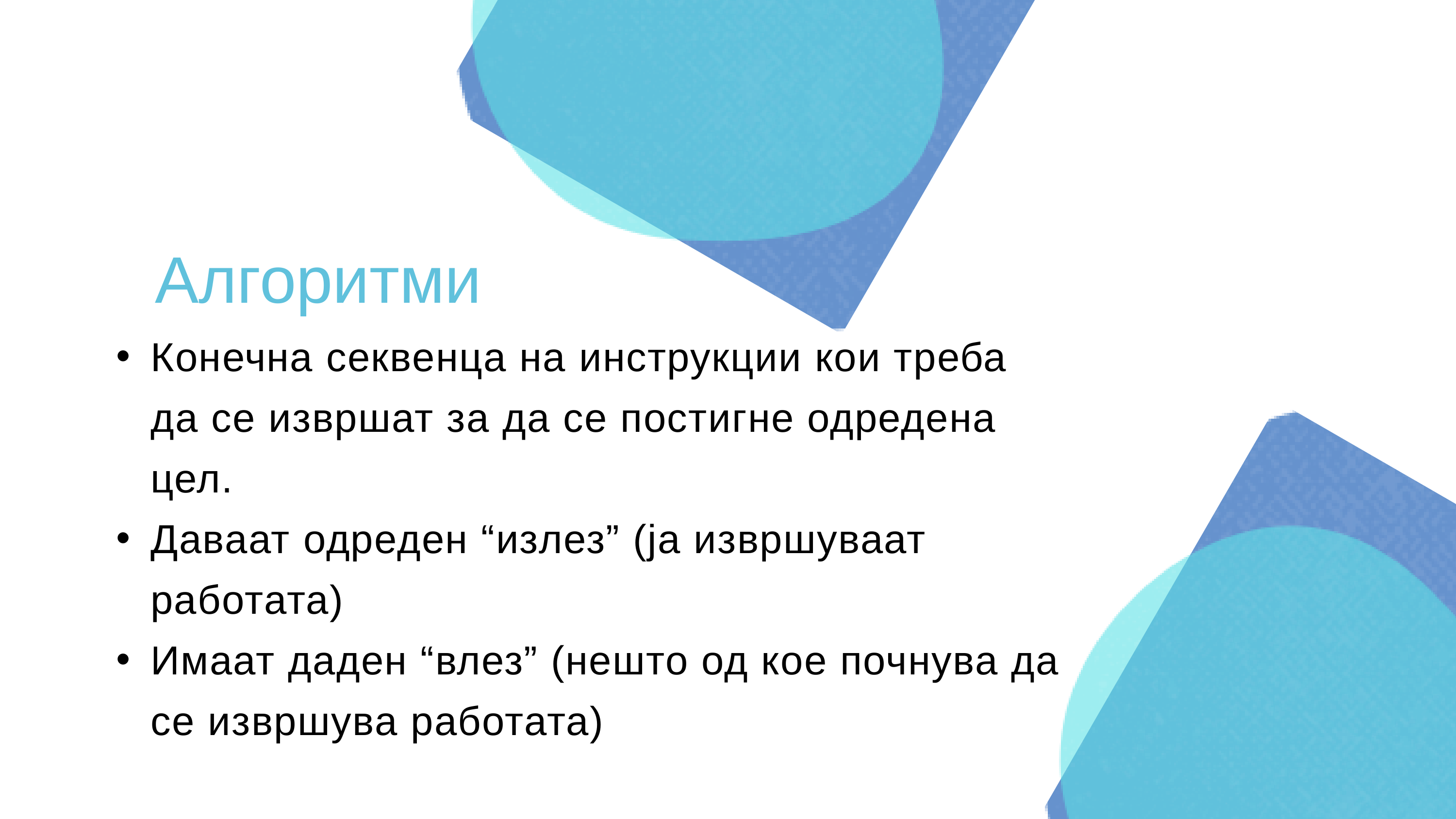

Алгоритми
Конечна секвенца на инструкции кои треба да се извршат за да се постигне одредена цел.
Даваат одреден “излез” (ја извршуваат работата)
Имаат даден “влез” (нешто од кое почнува да се извршува работата)